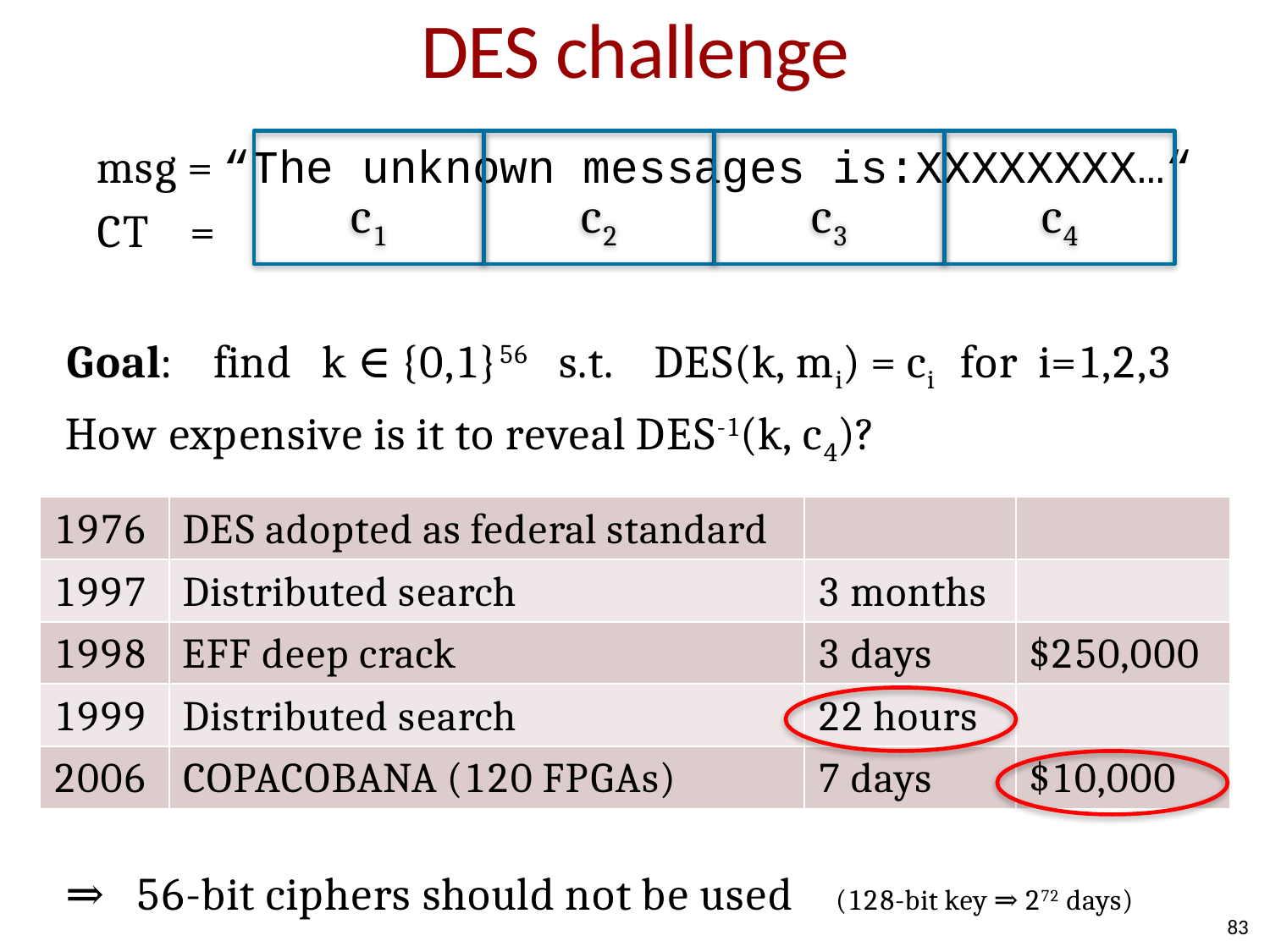

# DES challenge
   msg = “The unknown messages is:XXXXXXXX…“
   CT    =

Goal:    find   k ∈ {0,1}56   s.t.    DES(k, mi) = ci   for  i=1,2,3
How expensive is it to reveal DES-1(k, c4)?

⇒   56-bit ciphers should not be used    (128-bit key ⇒ 272 days)

c1
c2
c3
c4
| 1976 | DES adopted as federal standard |  |  |
| --- | --- | --- | --- |
| 1997 | Distributed search | 3 months |  |
| 1998 | EFF deep crack | 3 days | $250,000 |
| 1999 | Distributed search | 22 hours |  |
| 2006 | COPACOBANA (120 FPGAs) | 7 days | $10,000 |

83